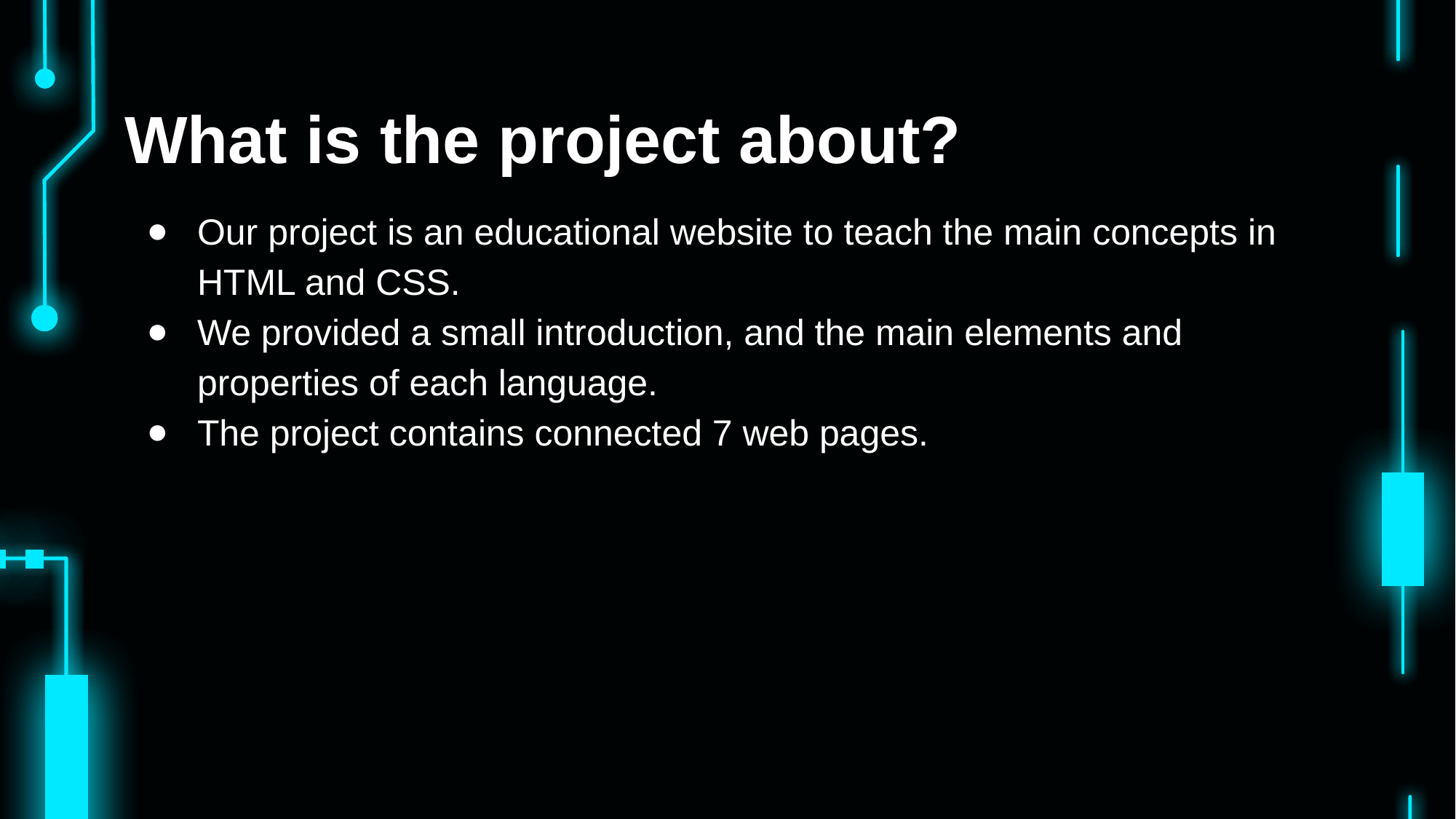

# What is the project about?
Our project is an educational website to teach the main concepts in HTML and CSS.
We provided a small introduction, and the main elements and properties of each language.
The project contains connected 7 web pages.